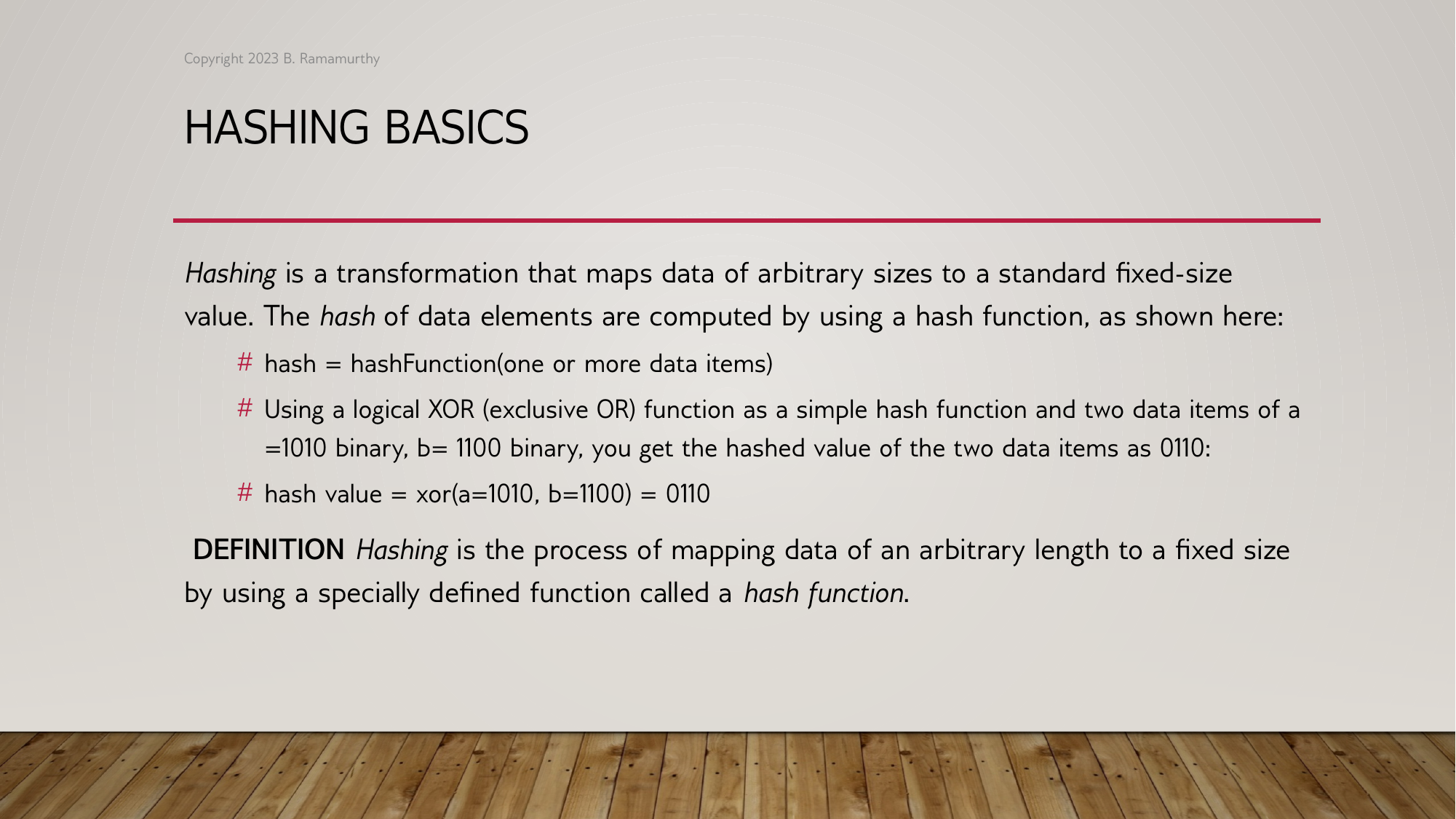

Copyright 2023 B. Ramamurthy
# Hashing basics
Hashing is a transformation that maps data of arbitrary sizes to a standard fixed-size value. The hash of data elements are computed by using a hash function, as shown here:
hash = hashFunction(one or more data items)
Using a logical XOR (exclusive OR) function as a simple hash function and two data items of a =1010 binary, b= 1100 binary, you get the hashed value of the two data items as 0110:
hash value = xor(a=1010, b=1100) = 0110
 DEFINITION Hashing is the process of mapping data of an arbitrary length to a fixed size by using a specially defined function called a hash function.